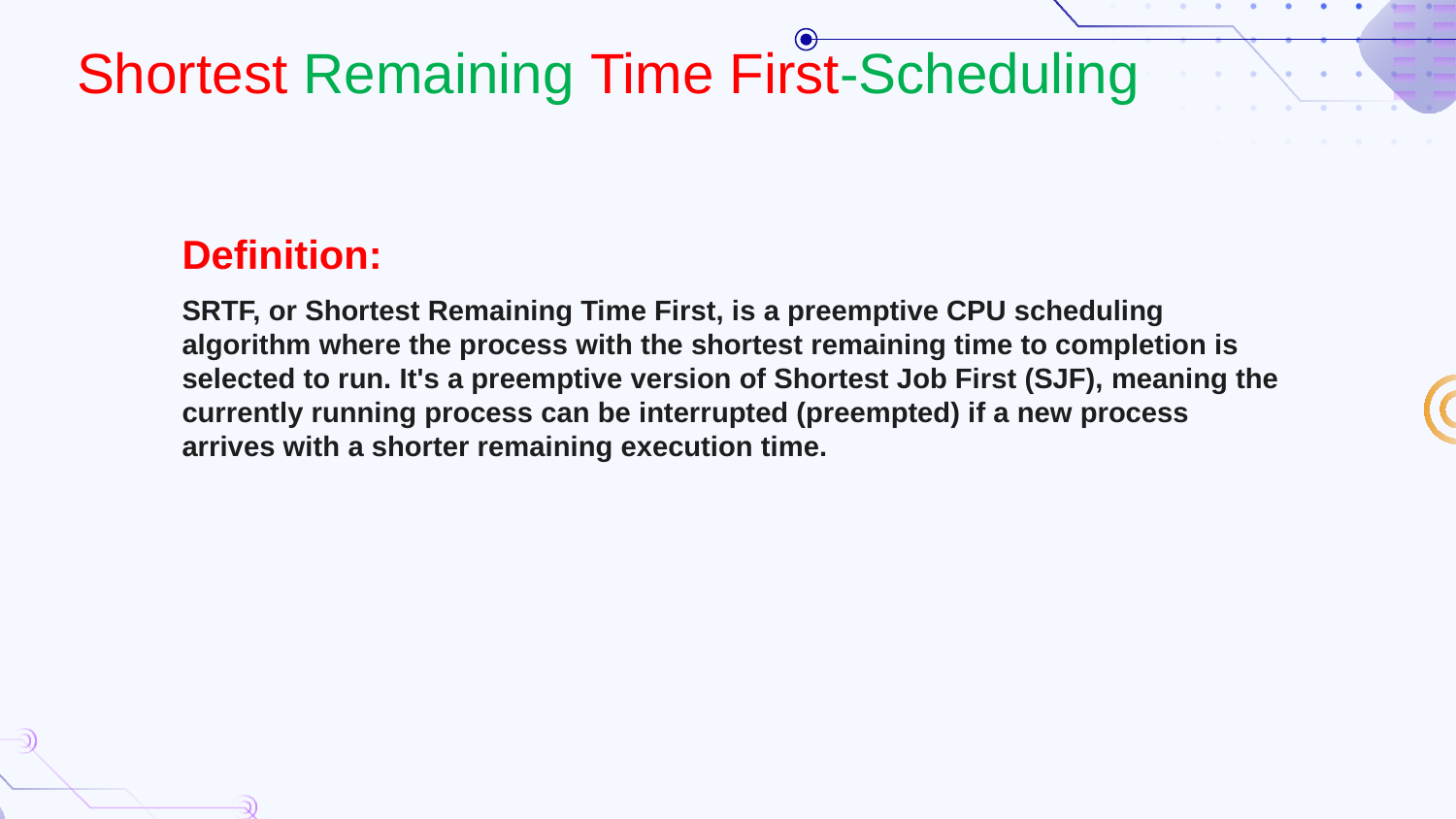

Shortest Remaining Time First-Scheduling
Definition:
SRTF, or Shortest Remaining Time First, is a preemptive CPU scheduling algorithm where the process with the shortest remaining time to completion is selected to run. It's a preemptive version of Shortest Job First (SJF), meaning the currently running process can be interrupted (preempted) if a new process arrives with a shorter remaining execution time.